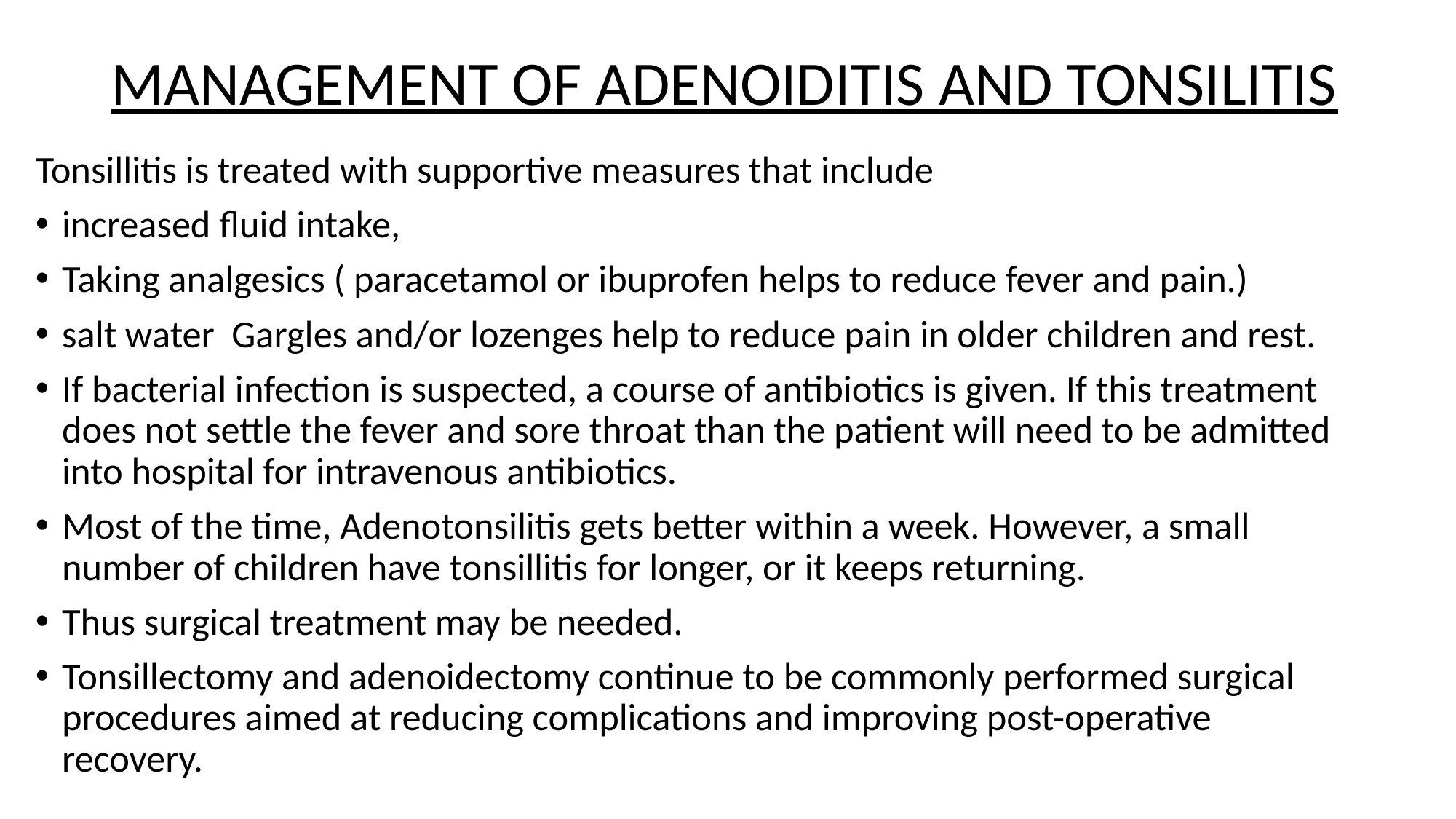

# MANAGEMENT OF ADENOIDITIS AND TONSILITIS
Tonsillitis is treated with supportive measures that include
increased fluid intake,
Taking analgesics ( paracetamol or ibuprofen helps to reduce fever and pain.)
salt water  Gargles and/or lozenges help to reduce pain in older children and rest.
If bacterial infection is suspected, a course of antibiotics is given. If this treatment does not settle the fever and sore throat than the patient will need to be admitted into hospital for intravenous antibiotics.
Most of the time, Adenotonsilitis gets better within a week. However, a small number of children have tonsillitis for longer, or it keeps returning.
Thus surgical treatment may be needed.
Tonsillectomy and adenoidectomy continue to be commonly performed surgical procedures aimed at reducing complications and improving post-operative recovery.